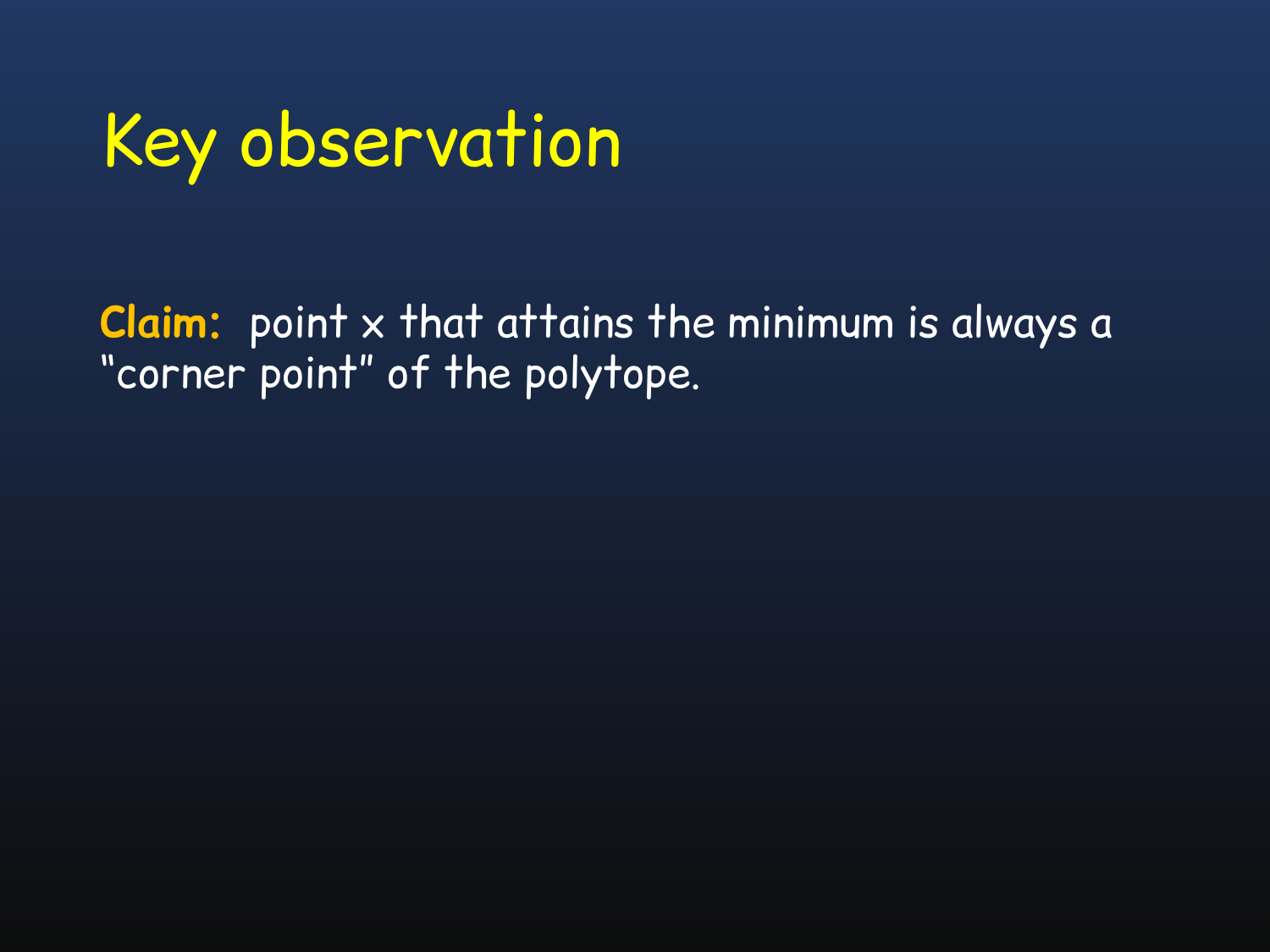

# Key observation
Claim:  point x that attains the minimum is always a “corner point” of the polytope.